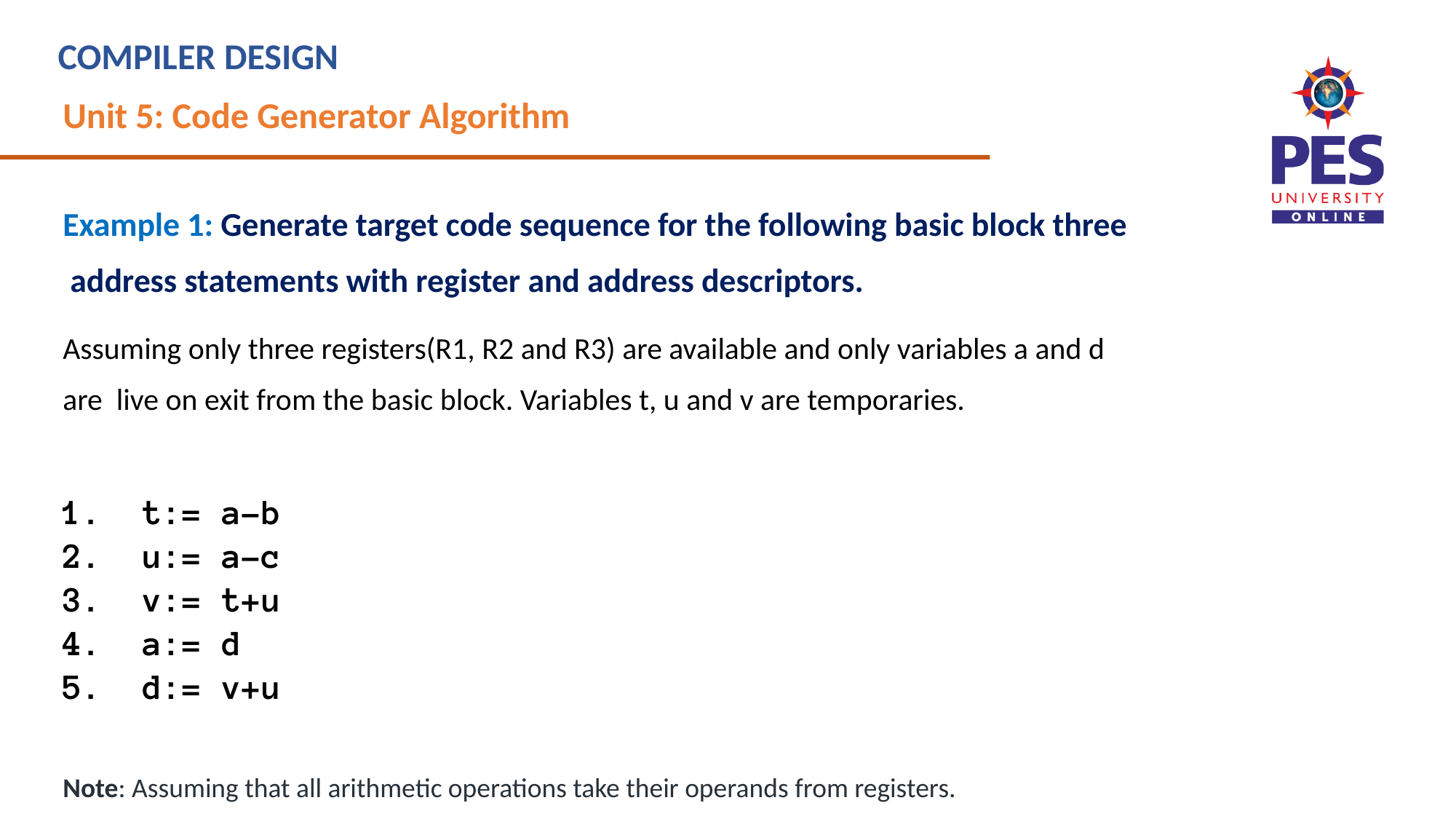

# COMPILER DESIGN
Unit 5: Code Generator Algorithm

Example 1: Generate target code sequence for the following basic block three  address statements with register and address descriptors.
Assuming only three registers(R1, R2 and R3) are available and only variables a and d are  live on exit from the basic block. Variables t, u and v are temporaries.

t:= a-b
u:= a-c
v:= t+u
a:= d
d:= v+u

Note: Assuming that all arithmetic operations take their operands from registers.